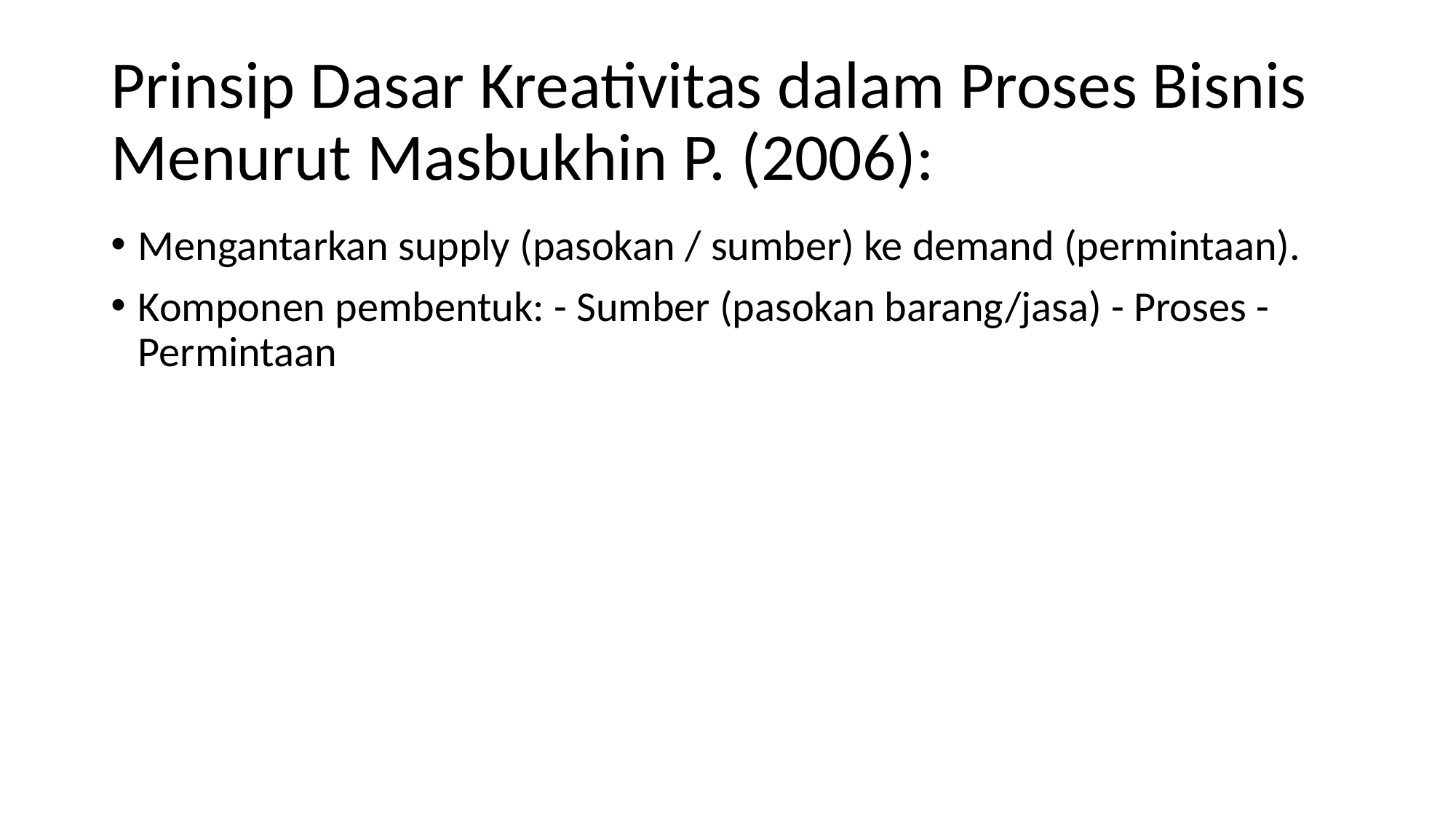

# Prinsip Dasar Kreativitas dalam Proses Bisnis Menurut Masbukhin P. (2006):
Mengantarkan supply (pasokan / sumber) ke demand (permintaan).
Komponen pembentuk: - Sumber (pasokan barang/jasa) - Proses - Permintaan